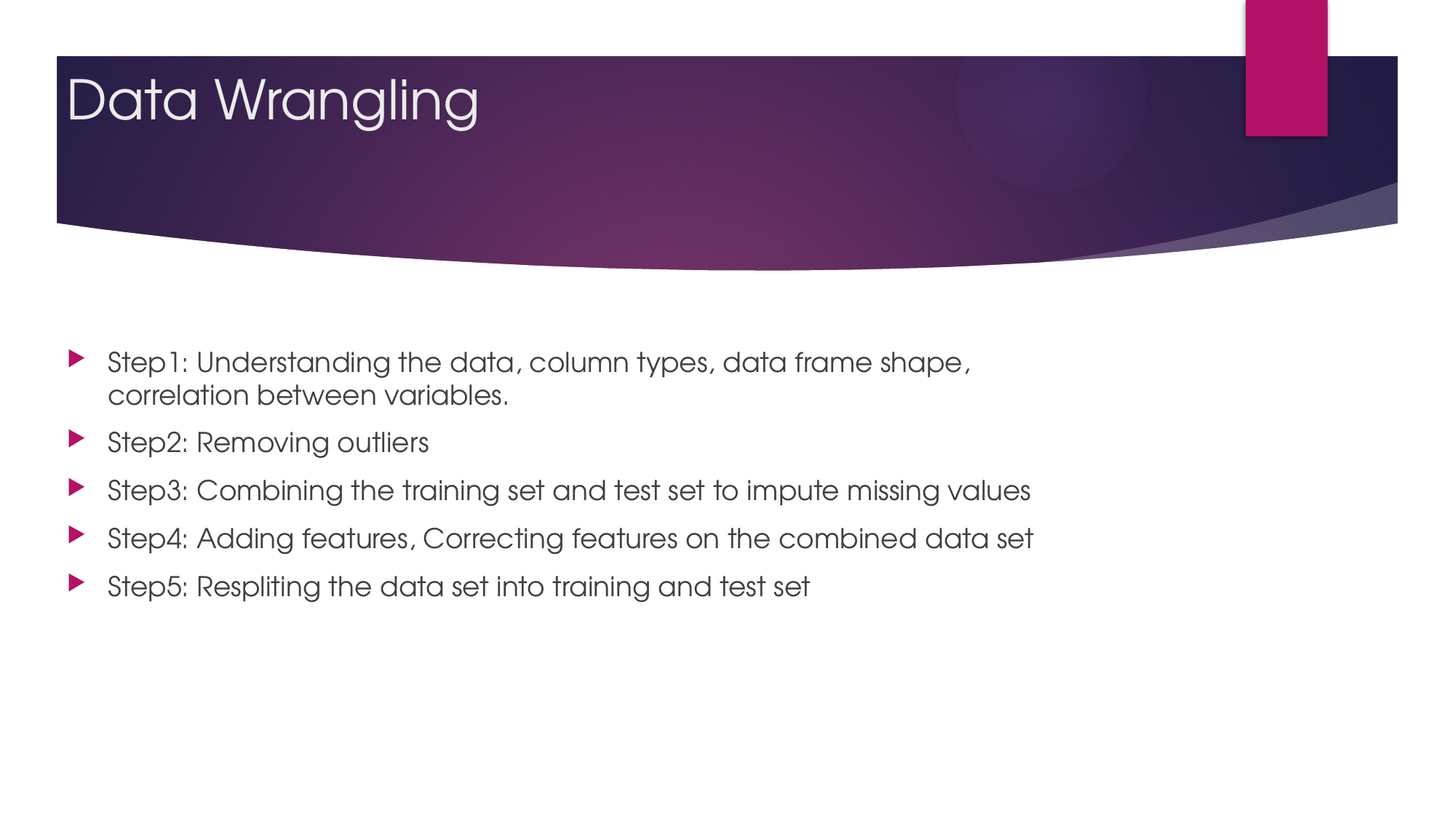

# Data Wrangling
Step1: Understanding the data, column types, data frame shape, correlation between variables.
Step2: Removing outliers
Step3: Combining the training set and test set to impute missing values
Step4: Adding features, Correcting features on the combined data set
Step5: Respliting the data set into training and test set